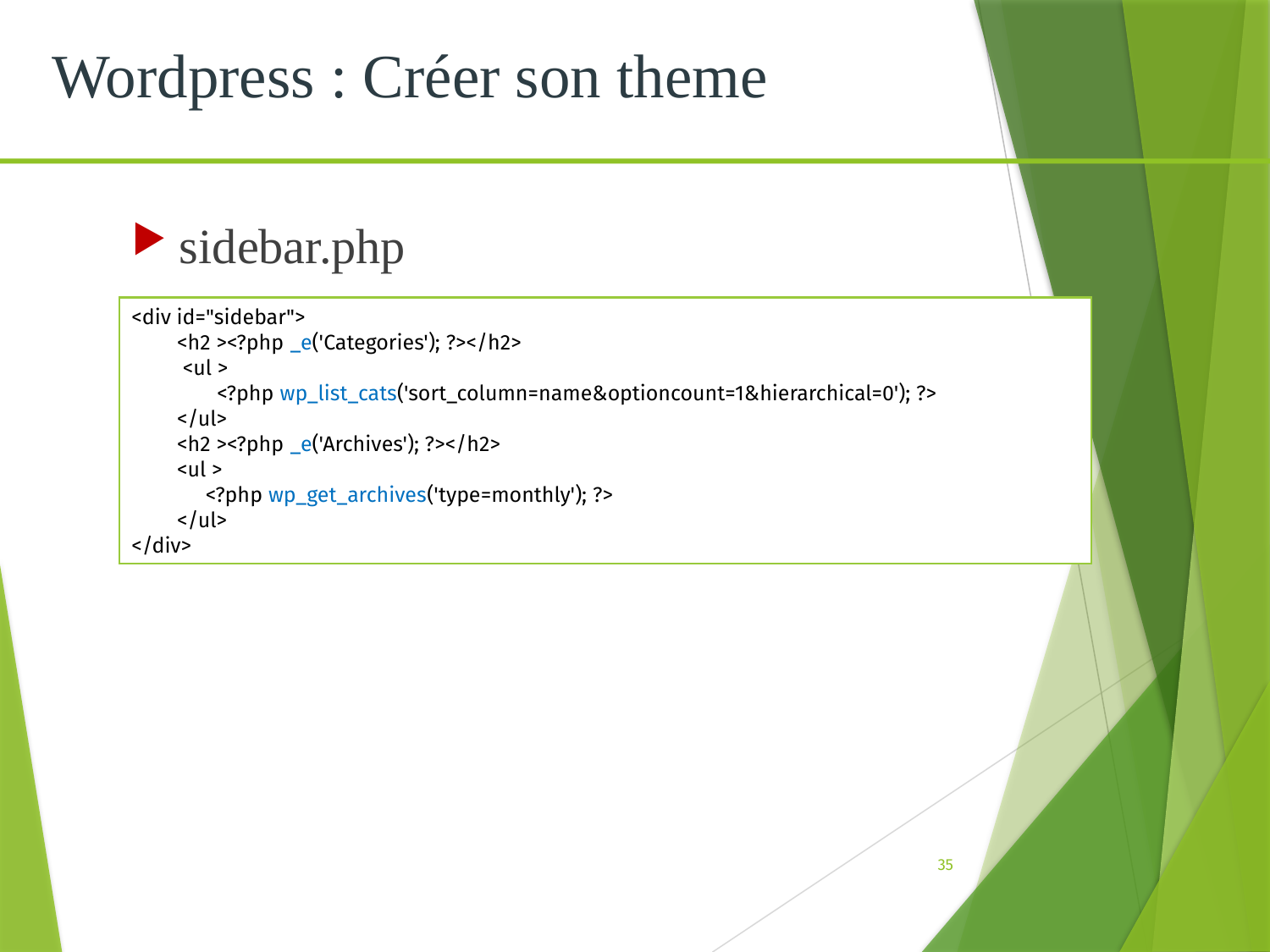

Wordpress : Créer son theme

sidebar.php

<div id="sidebar">
        <h2 ><?php _e('Categories'); ?></h2>
         <ul >
               <?php wp_list_cats('sort_column=name&optioncount=1&hierarchical=0'); ?>
        </ul>
        <h2 ><?php _e('Archives'); ?></h2>
        <ul >
             <?php wp_get_archives('type=monthly'); ?>
        </ul>
</div>
35